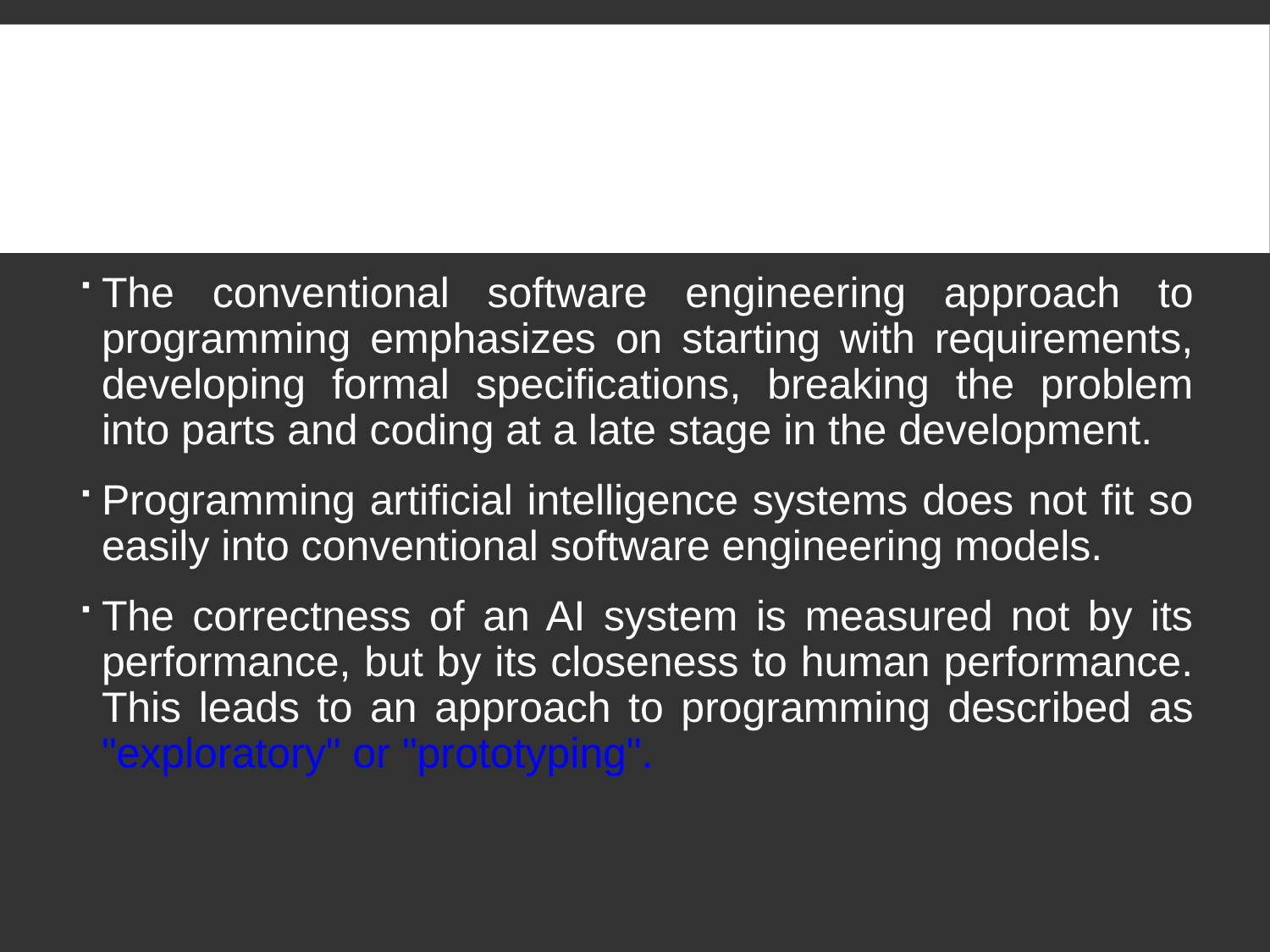

The conventional software engineering approach to programming emphasizes on starting with requirements, developing formal specifications, breaking the problem into parts and coding at a late stage in the development.
Programming artificial intelligence systems does not fit so easily into conventional software engineering models.
The correctness of an AI system is measured not by its performance, but by its closeness to human performance. This leads to an approach to programming described as "exploratory" or "prototyping".